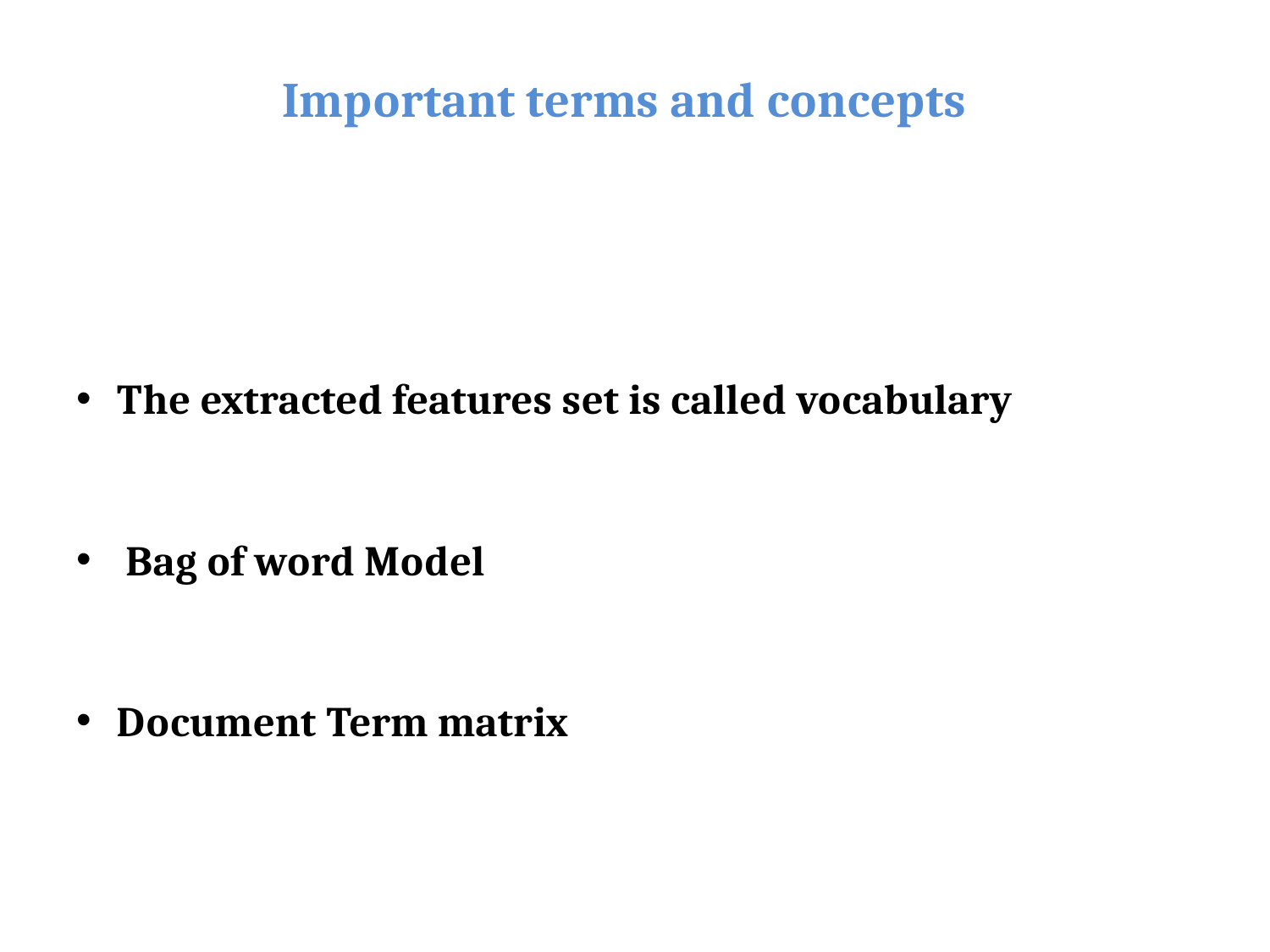

Important terms and concepts

The extracted features set is called vocabulary
 Bag of word Model
Document Term matrix